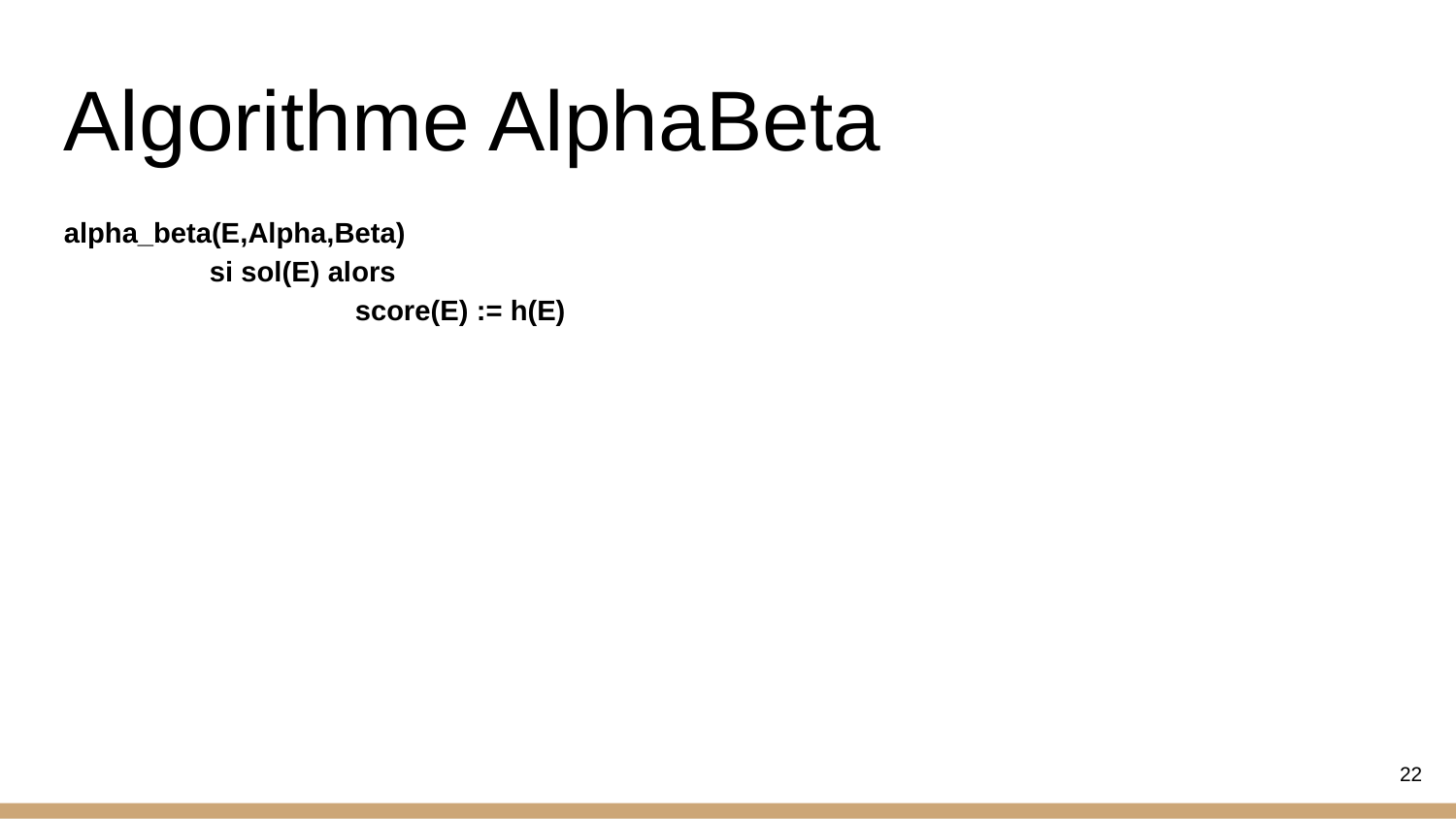

Algorithme AlphaBeta
alpha_beta(E,Alpha,Beta)
	si sol(E) alors
		score(E) := h(E)
22